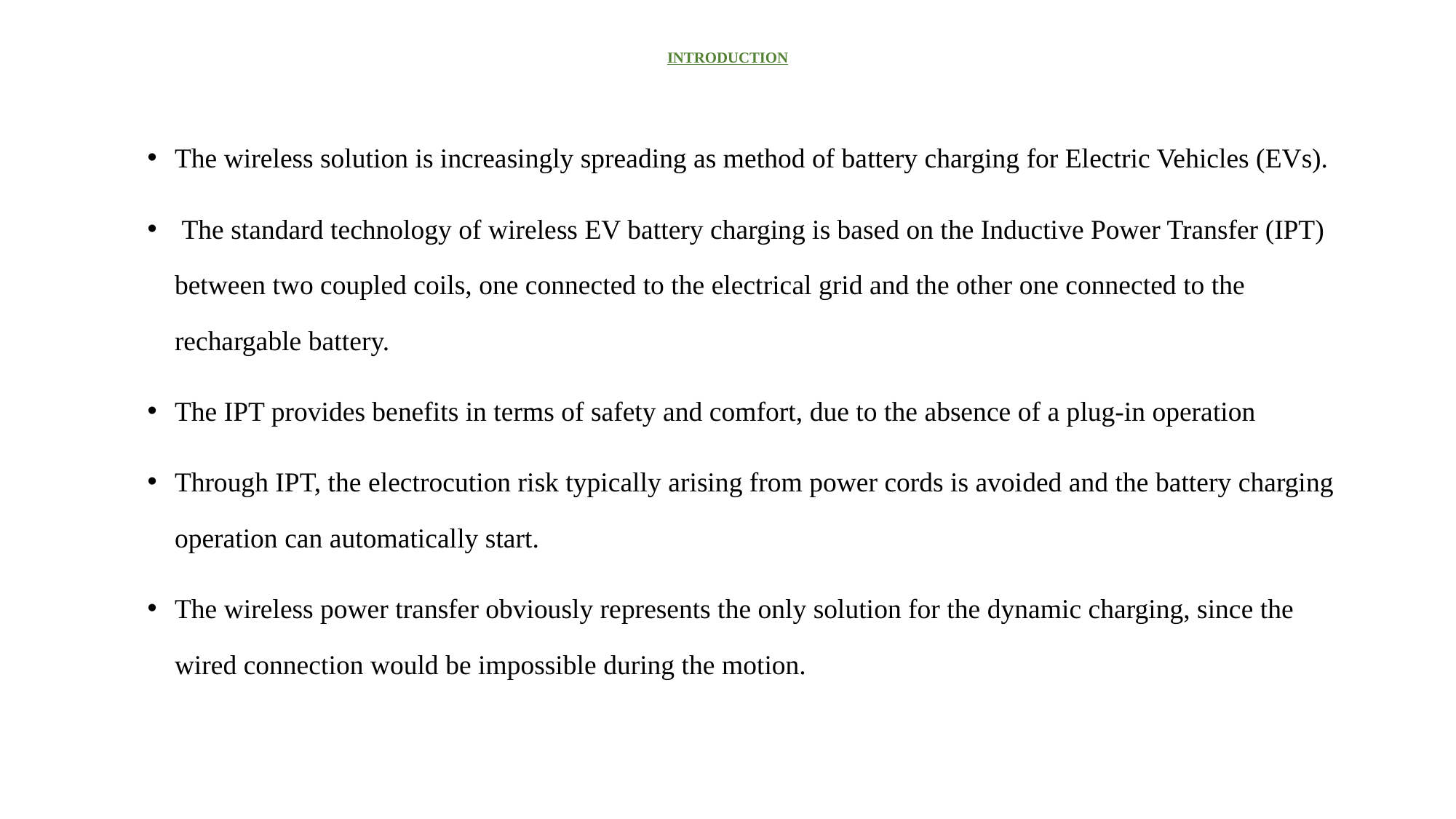

# INTRODUCTION
The wireless solution is increasingly spreading as method of battery charging for Electric Vehicles (EVs).
 The standard technology of wireless EV battery charging is based on the Inductive Power Transfer (IPT) between two coupled coils, one connected to the electrical grid and the other one connected to the rechargable battery.
The IPT provides benefits in terms of safety and comfort, due to the absence of a plug-in operation
Through IPT, the electrocution risk typically arising from power cords is avoided and the battery charging operation can automatically start.
The wireless power transfer obviously represents the only solution for the dynamic charging, since the wired connection would be impossible during the motion.